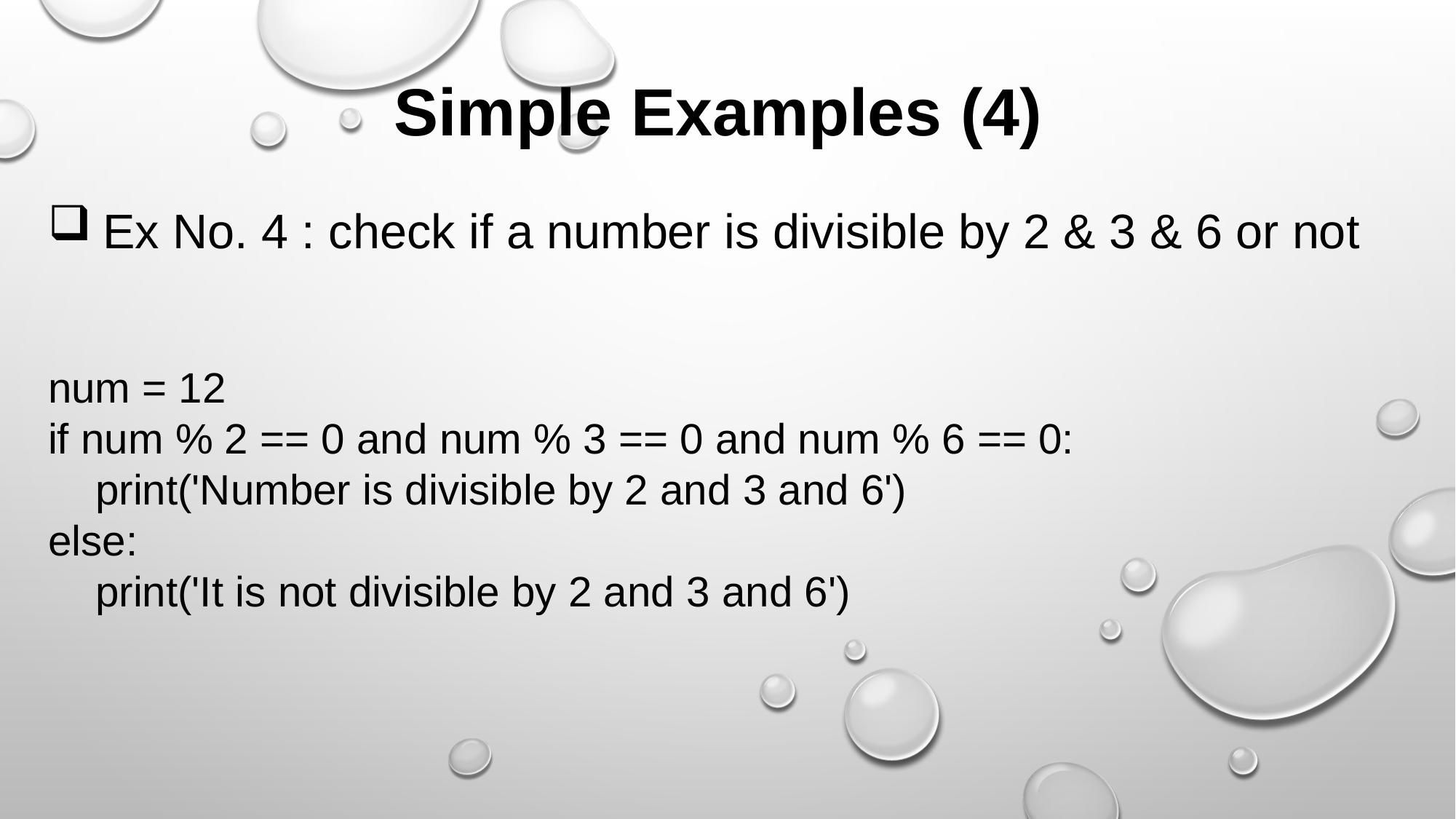

Simple Examples (4)
Ex No. 4 : check if a number is divisible by 2 & 3 & 6 or not

num = 12
if num % 2 == 0 and num % 3 == 0 and num % 6 == 0:
    print('Number is divisible by 2 and 3 and 6')
else:
    print('It is not divisible by 2 and 3 and 6')